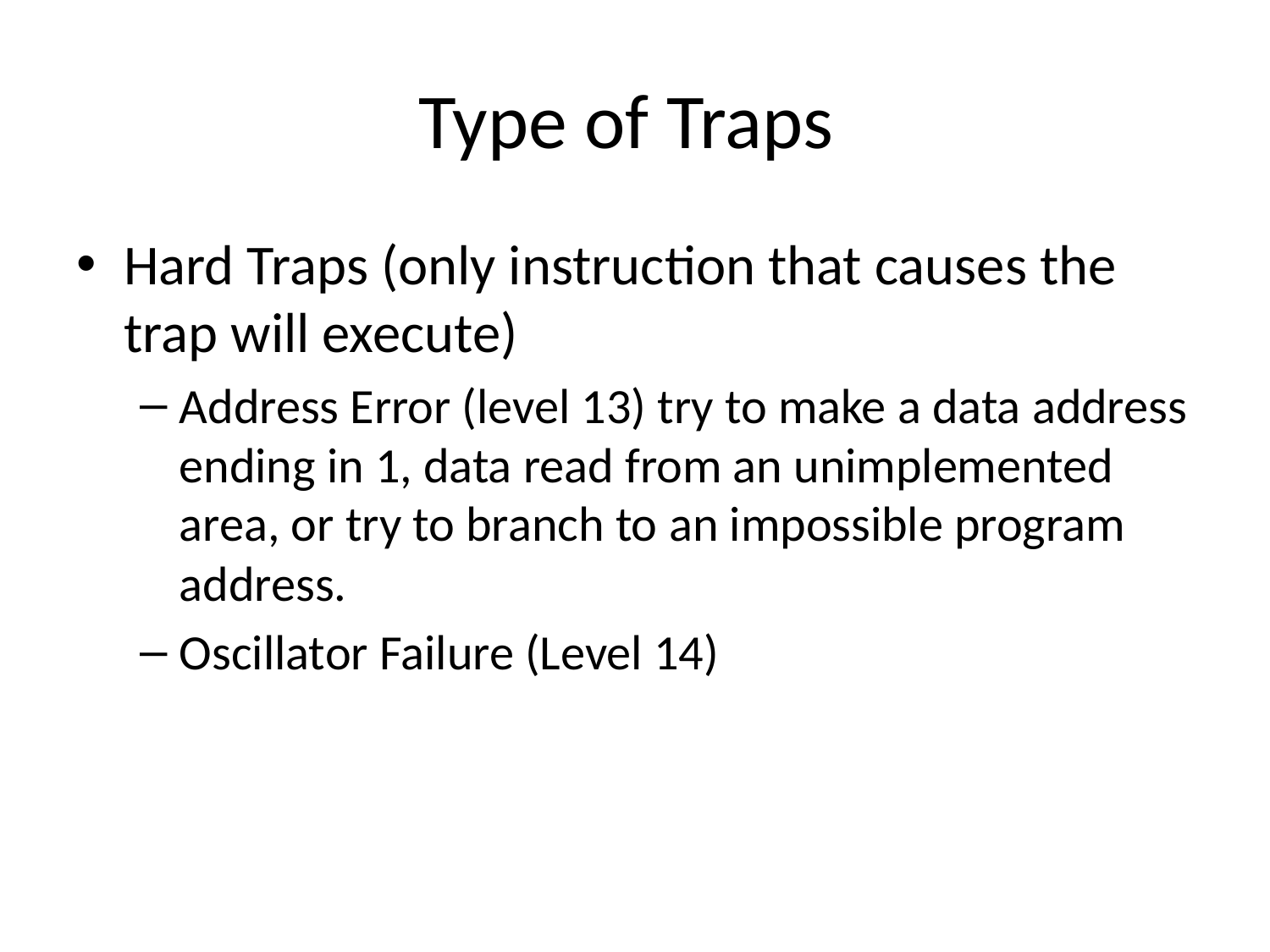

# Type of Traps
Hard Traps (only instruction that causes the trap will execute)
Address Error (level 13) try to make a data address ending in 1, data read from an unimplemented area, or try to branch to an impossible program address.
Oscillator Failure (Level 14)